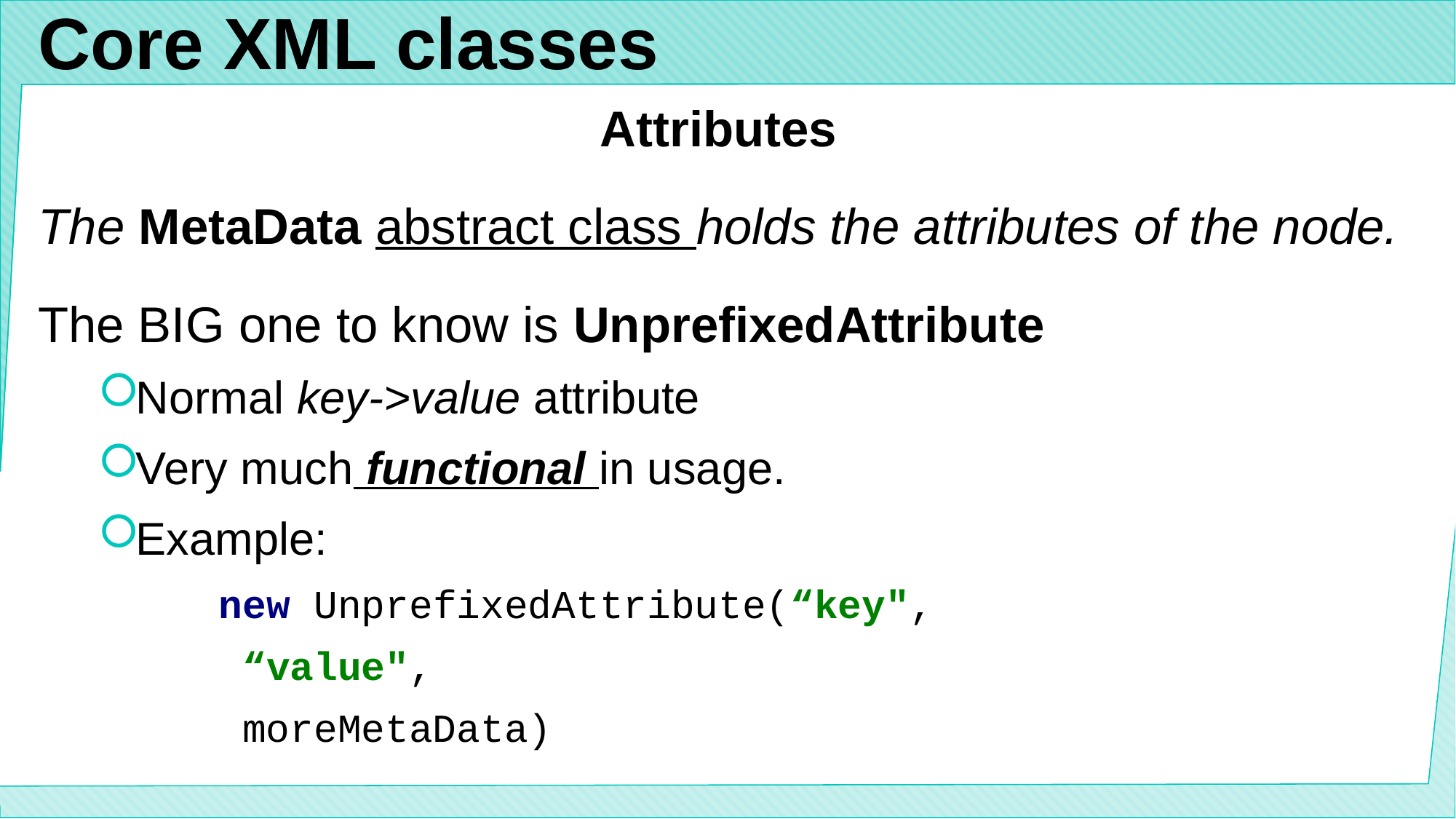

# Core XML classes
Attributes
The MetaData abstract class holds the attributes of the node.
The BIG one to know is UnprefixedAttribute
Normal key->value attribute
Very much functional in usage.
Example:
new UnprefixedAttribute(“key",
 “value",
 moreMetaData)